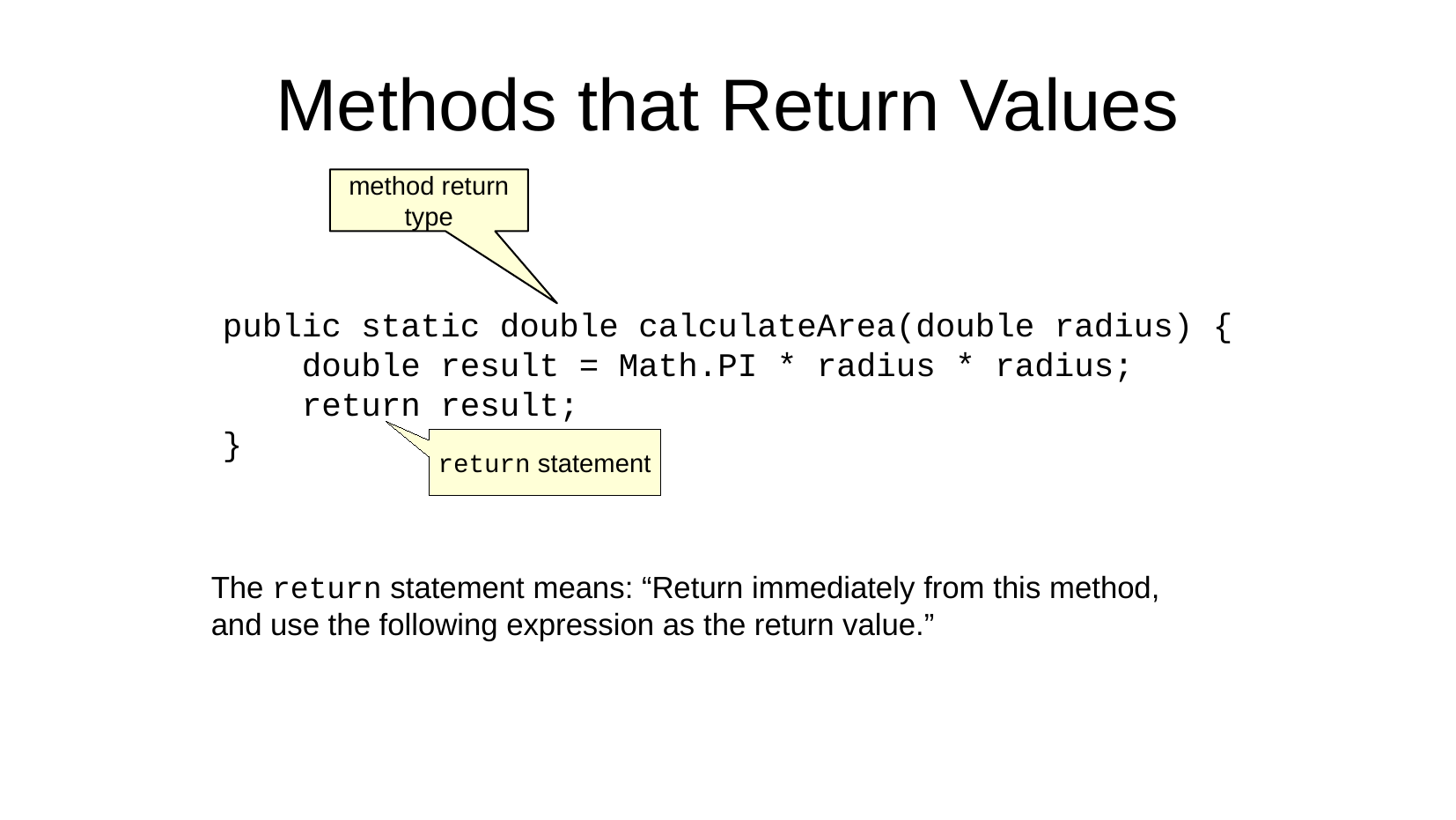

Methods that Return Values
method return
type
public static double calculateArea(double radius) {
    double result = Math.PI * radius * radius;
    return result;
}
return statement
The return statement means: “Return immediately from this method, and use the following expression as the return value.”